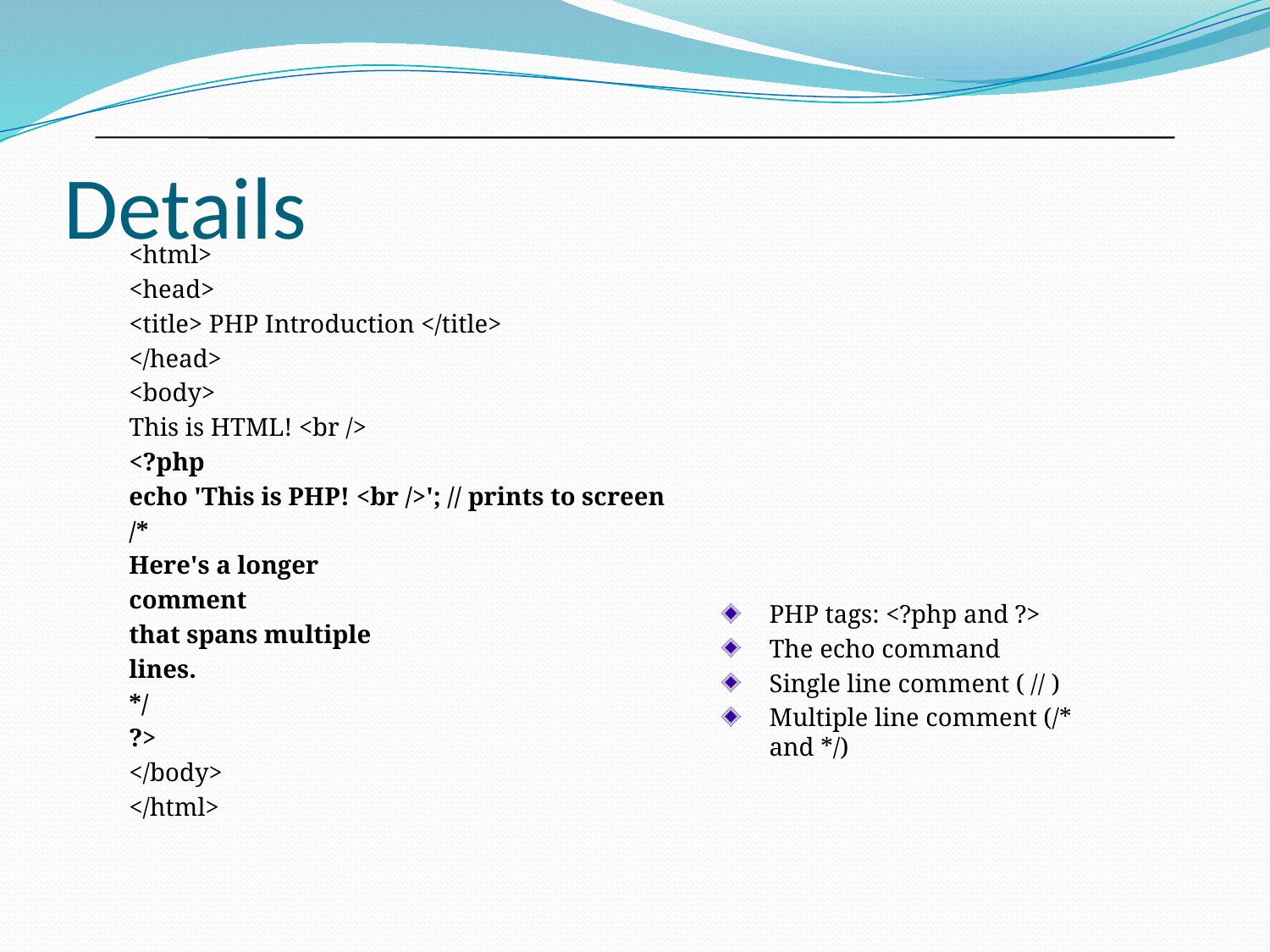

# Details
<html>
<head>
<title> PHP Introduction </title>
</head>
<body>
This is HTML! <br />
<?php
echo 'This is PHP! <br />'; // prints to screen
/*
Here's a longer
comment
that spans multiple
lines.
*/
?>
</body>
</html>
PHP tags: <?php and ?>
The echo command
Single line comment ( // )
Multiple line comment (/* and */)